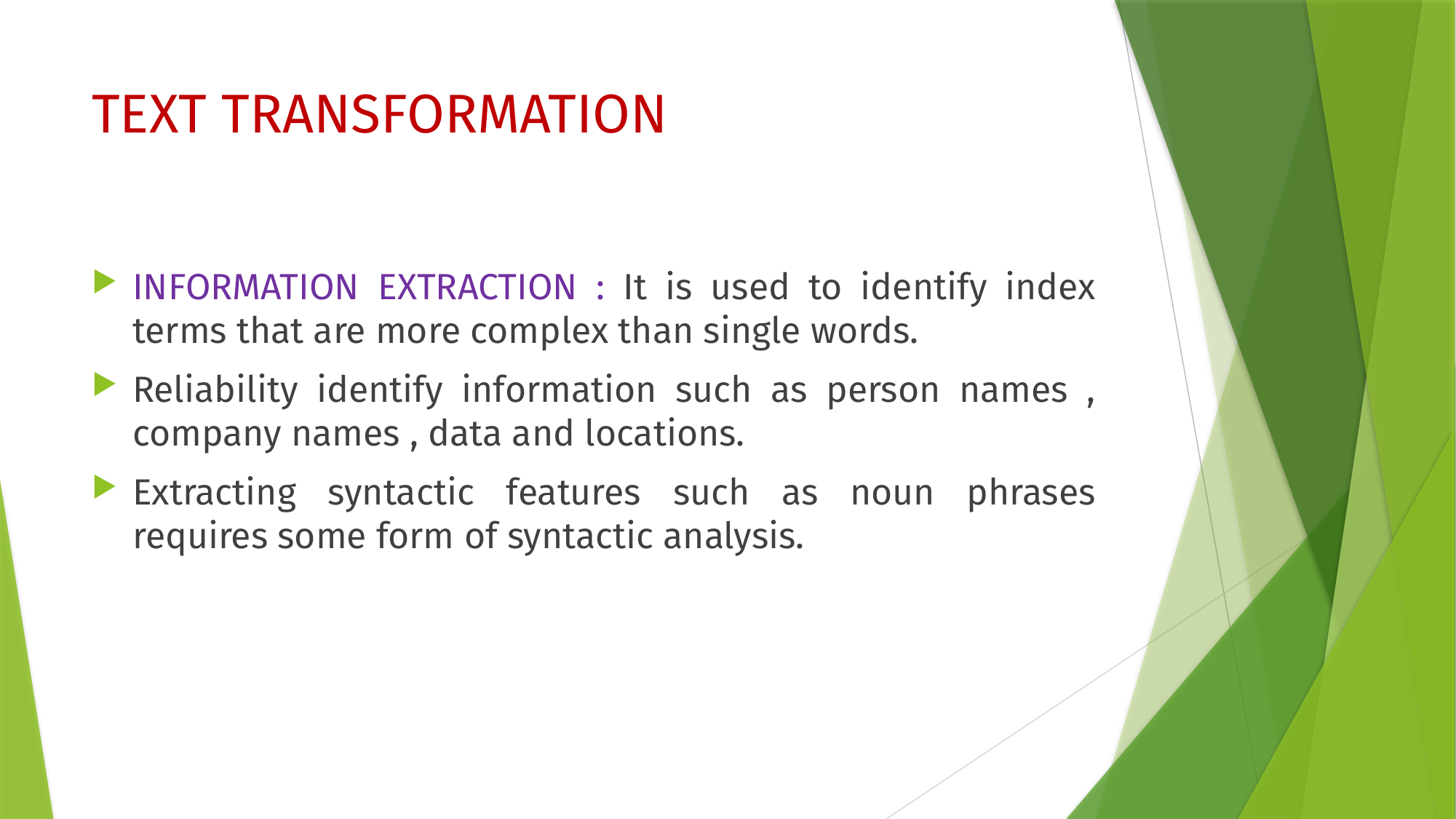

# TEXT TRANSFORMATION
INFORMATION EXTRACTION : It is used to identify index terms that are more complex than single words.
Reliability identify information such as person names , company names , data and locations.
Extracting syntactic features such as noun phrases requires some form of syntactic analysis.